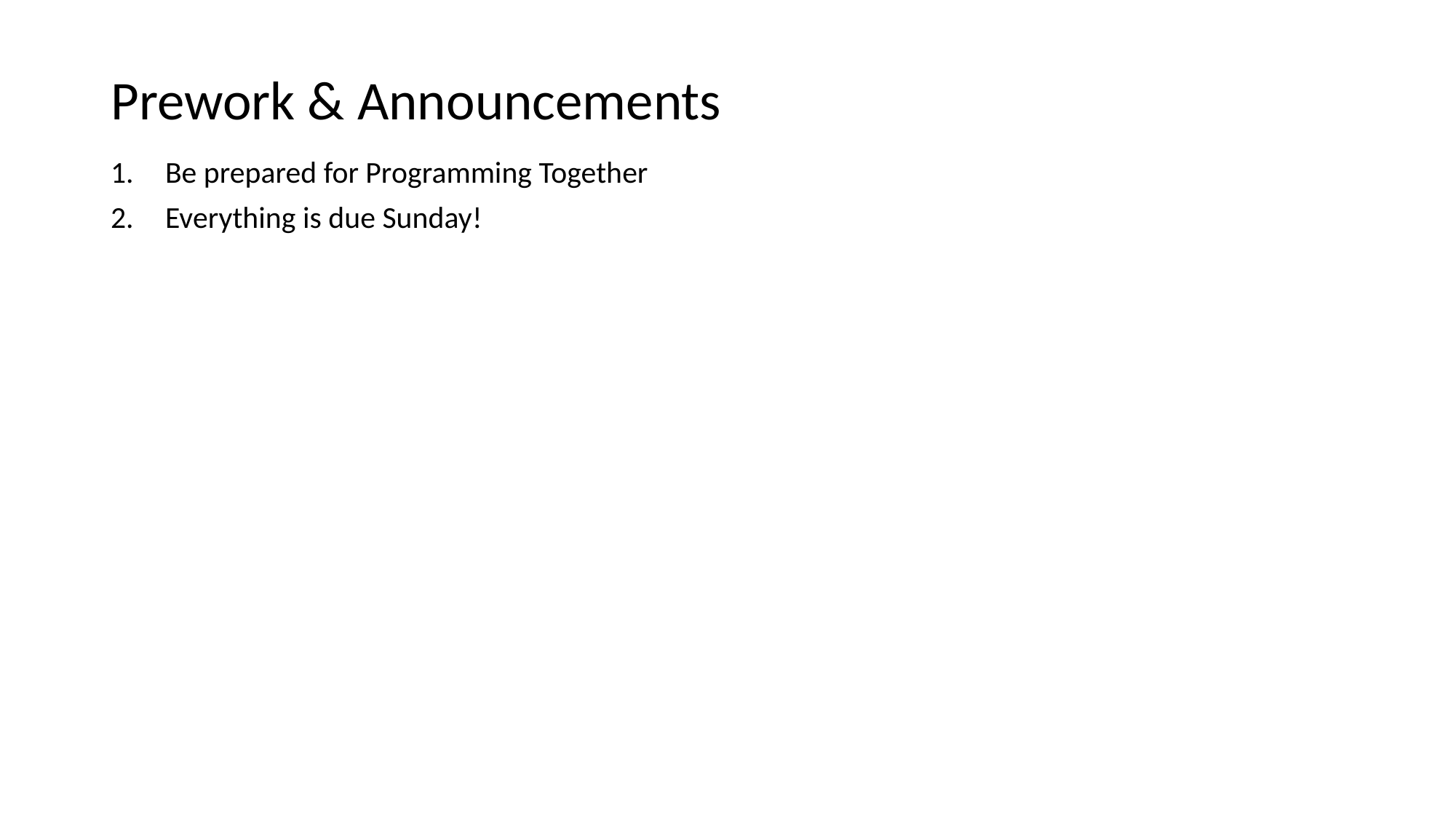

# Prework & Announcements
Be prepared for Programming Together
Everything is due Sunday!